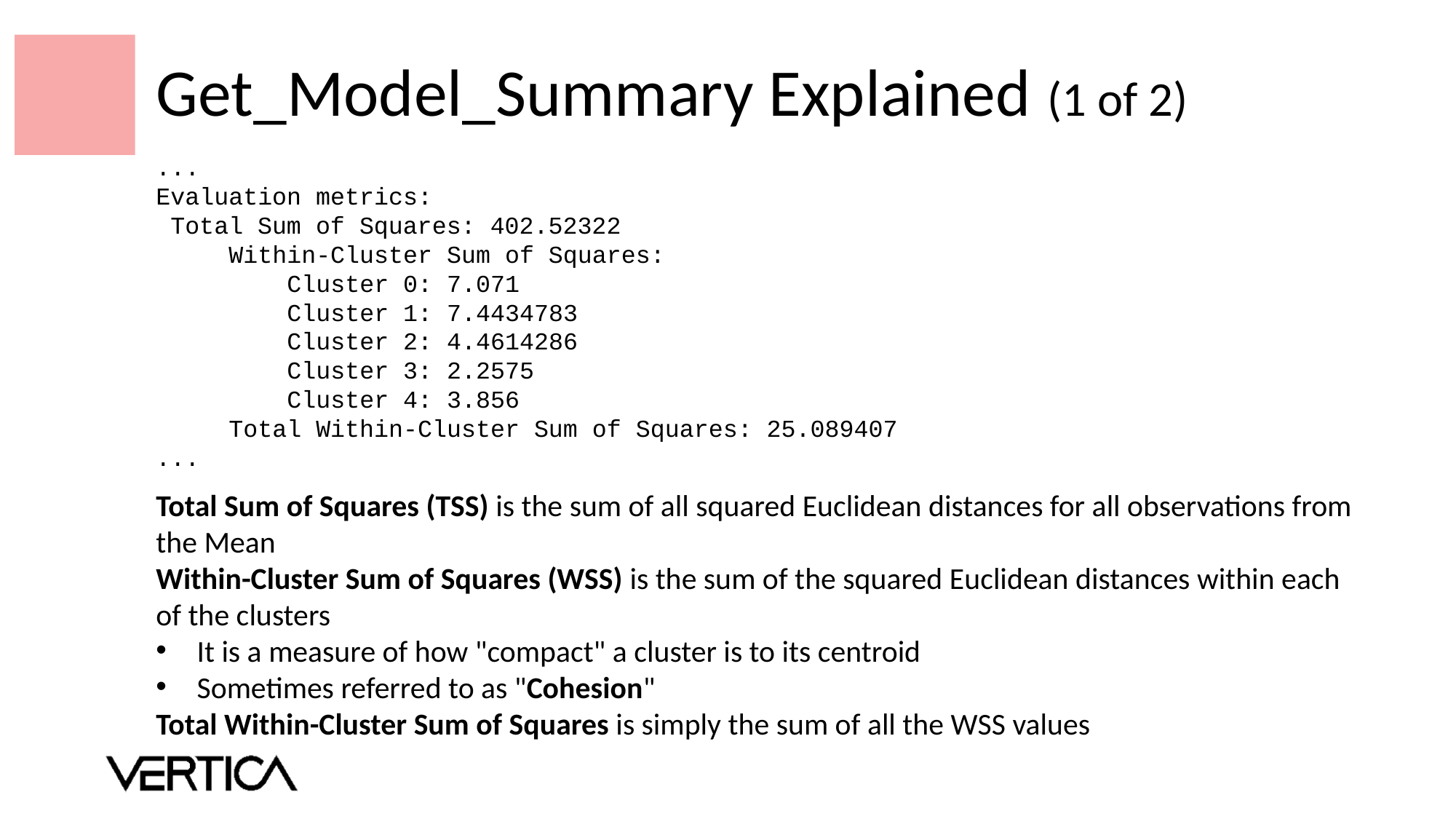

# Get_Model_Summary Explained (1 of 2)
...
Evaluation metrics:
 Total Sum of Squares: 402.52322
     Within-Cluster Sum of Squares:
         Cluster 0: 7.071
         Cluster 1: 7.4434783
         Cluster 2: 4.4614286
         Cluster 3: 2.2575
         Cluster 4: 3.856
     Total Within-Cluster Sum of Squares: 25.089407
...
Total Sum of Squares (TSS) is the sum of all squared Euclidean distances for all observations from the Mean
Within-Cluster Sum of Squares (WSS) is the sum of the squared Euclidean distances within each of the clusters
It is a measure of how "compact" a cluster is to its centroid
Sometimes referred to as "Cohesion"
Total Within-Cluster Sum of Squares is simply the sum of all the WSS values